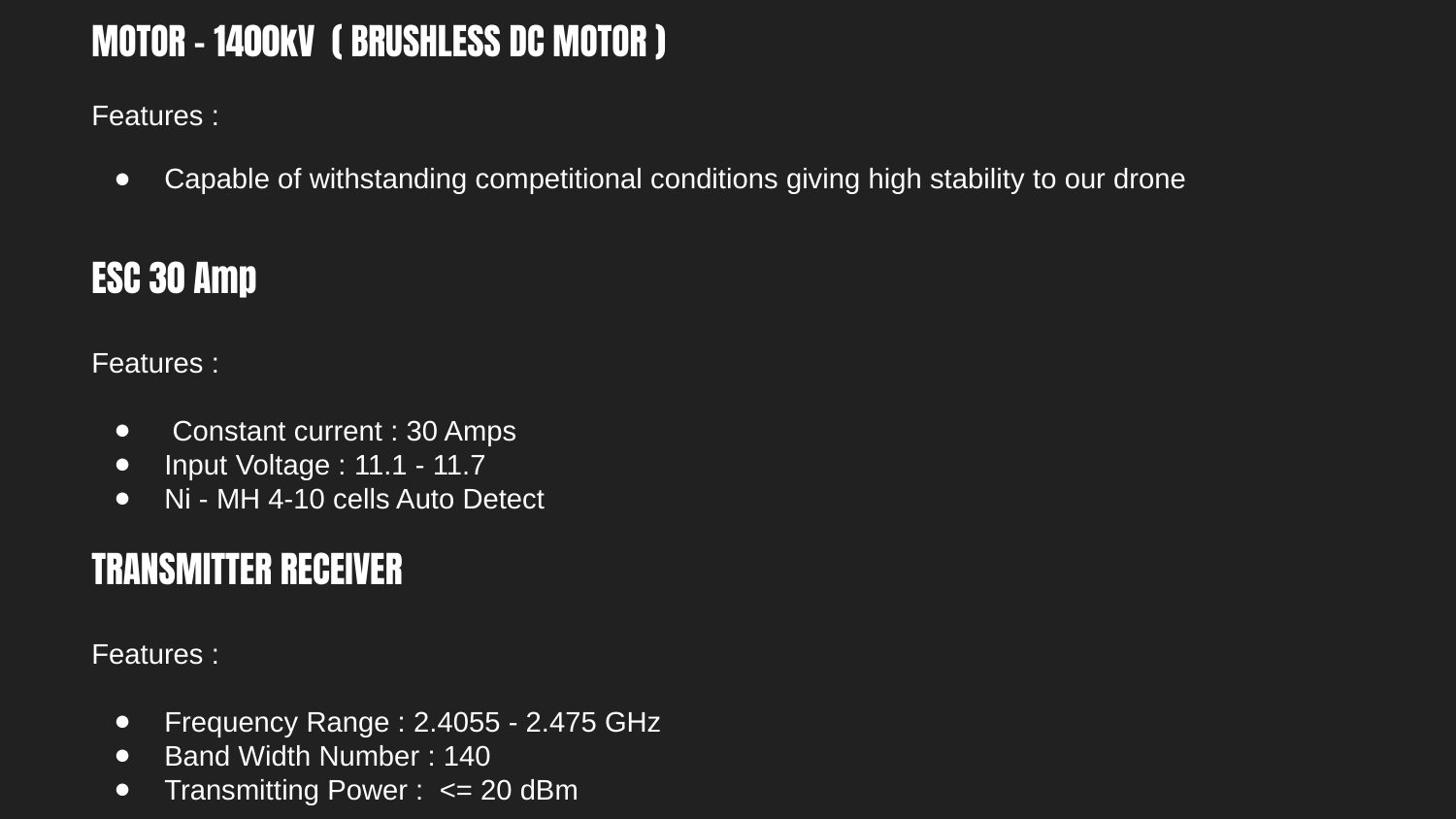

MOTOR - 1400kV  ( BRUSHLESS DC MOTOR )

Features :

Capable of withstanding competitional conditions giving high stability to our drone

ESC 30 Amp

Features :

 Constant current : 30 Amps
Input Voltage : 11.1 - 11.7
Ni - MH 4-10 cells Auto Detect

TRANSMITTER RECEIVER

Features :

Frequency Range : 2.4055 - 2.475 GHz
Band Width Number : 140
Transmitting Power :  <= 20 dBm